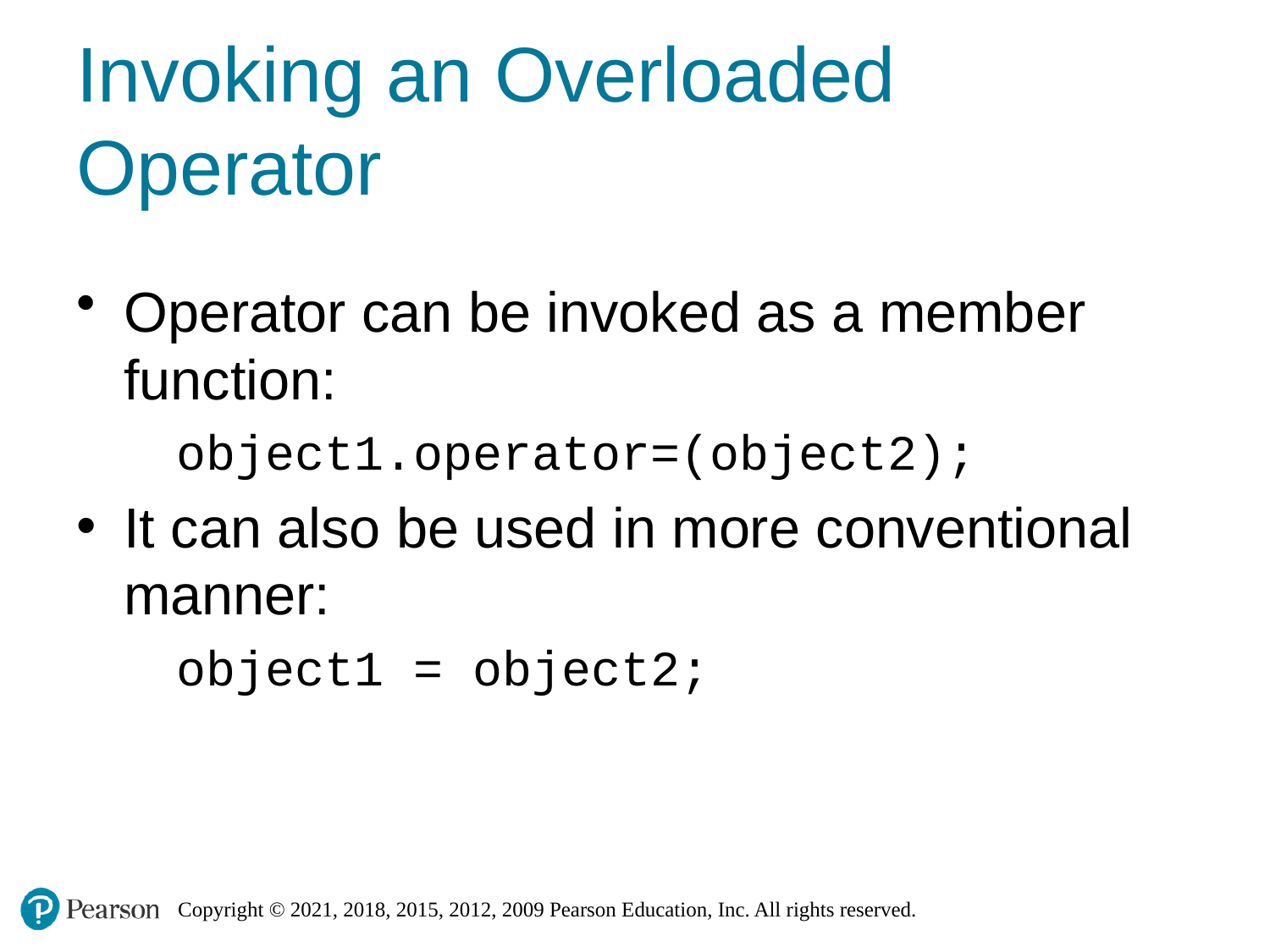

# Invoking an Overloaded Operator
Operator can be invoked as a member function:
object1.operator=(object2);
It can also be used in more conventional manner:
object1 = object2;